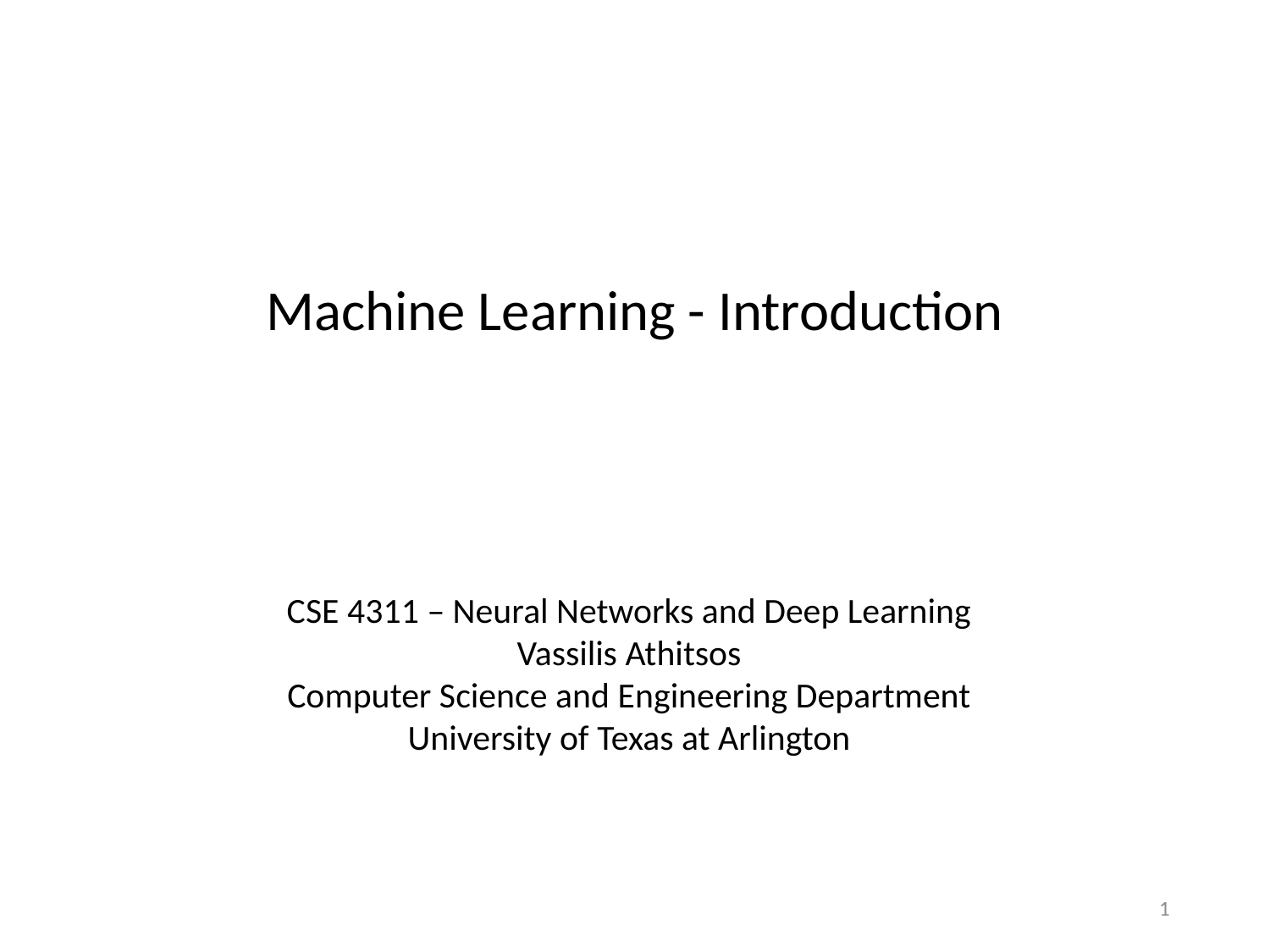

Machine Learning - Introduction
CSE 4311 – Neural Networks and Deep Learning
Vassilis Athitsos
Computer Science and Engineering Department
University of Texas at Arlington
1